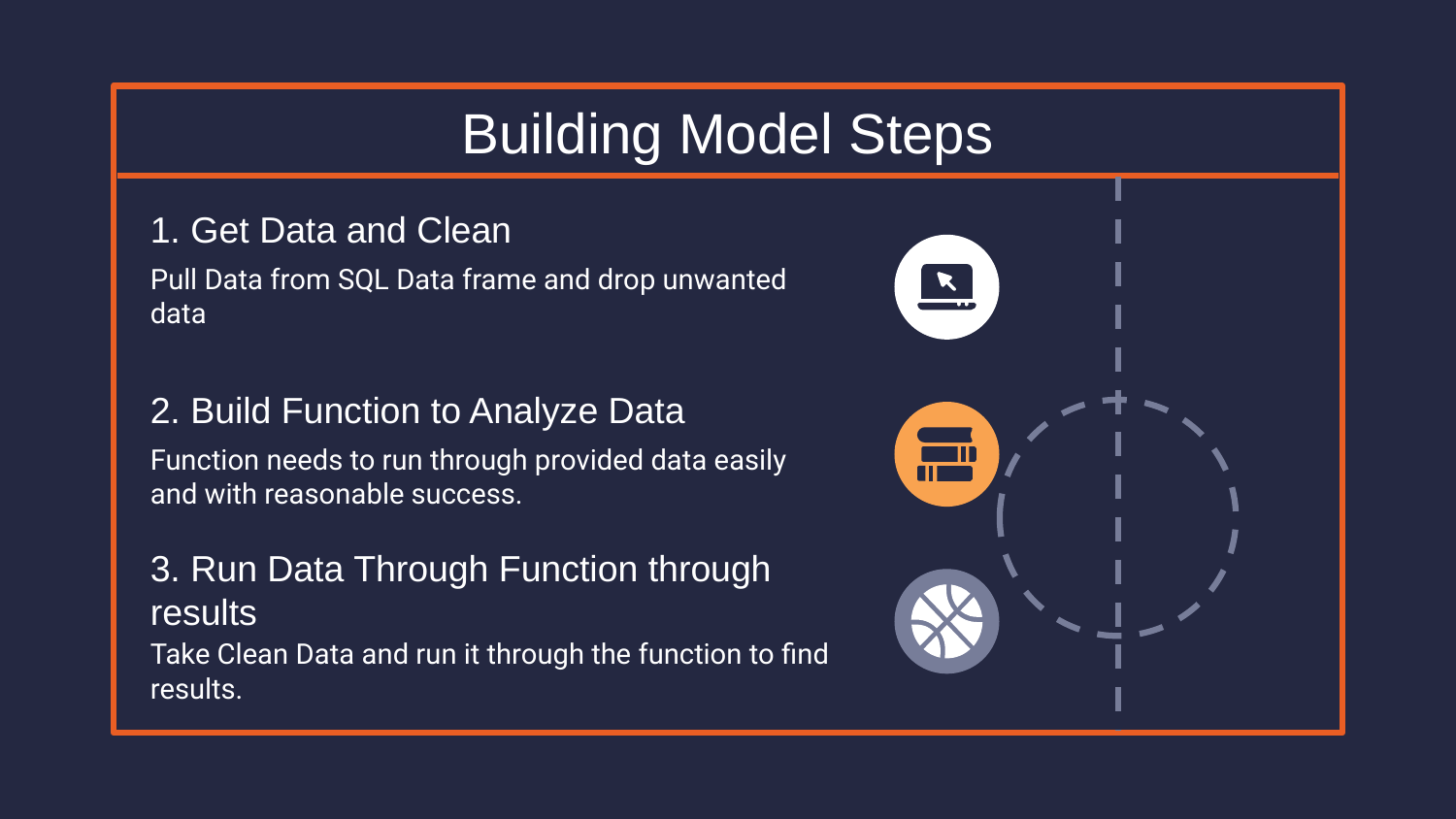

# Building Model Steps

1. Get Data and Clean

Pull Data from SQL Data frame and drop unwanted data

2. Build Function to Analyze Data

Function needs to run through provided data easily and with reasonable success.
3. Run Data Through Function through results

Take Clean Data and run it through the function to find results.